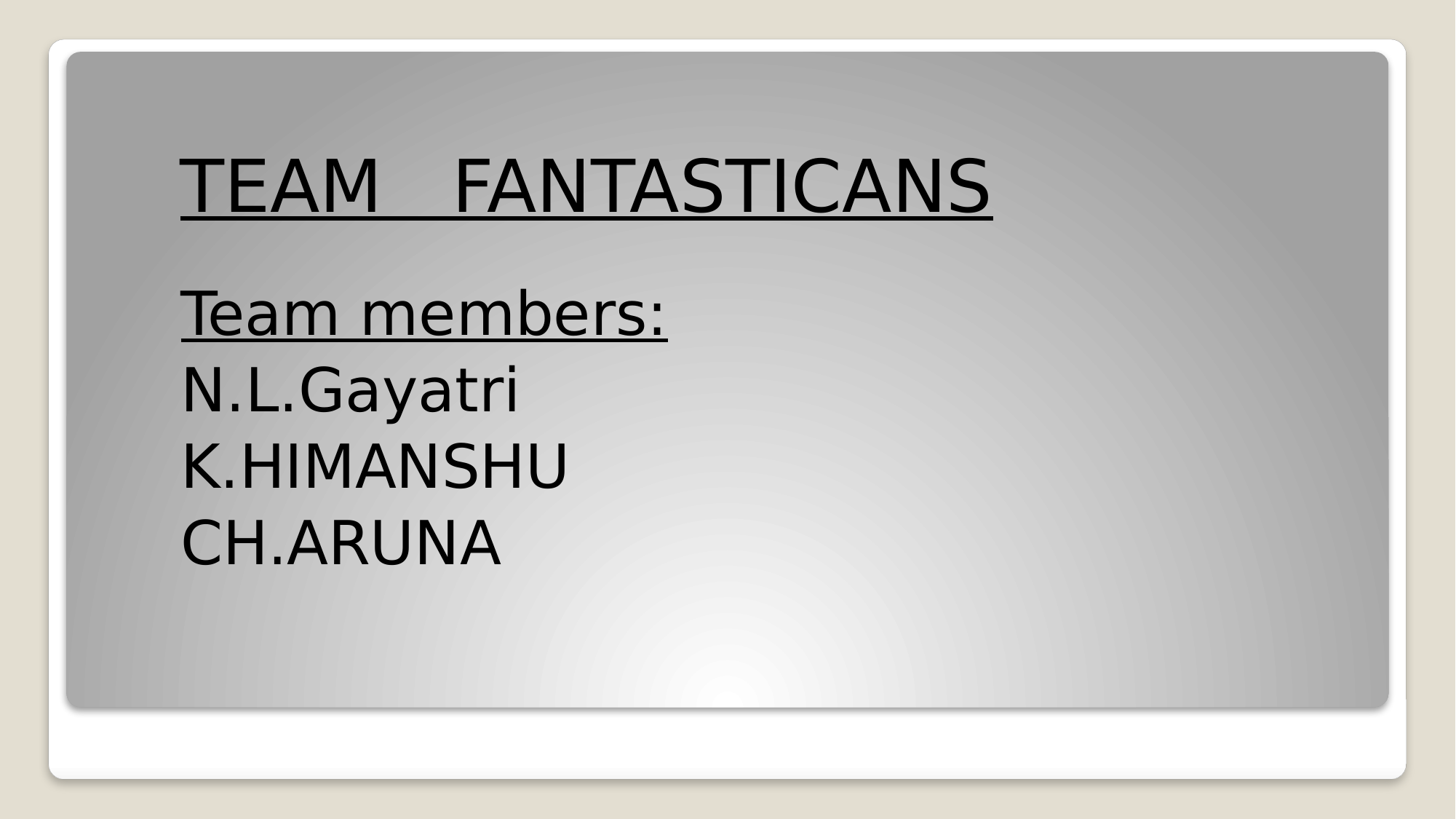

TEAM   FANTASTICANS
Team members:
N.L.Gayatri
K.HIMANSHU
CH.ARUNA